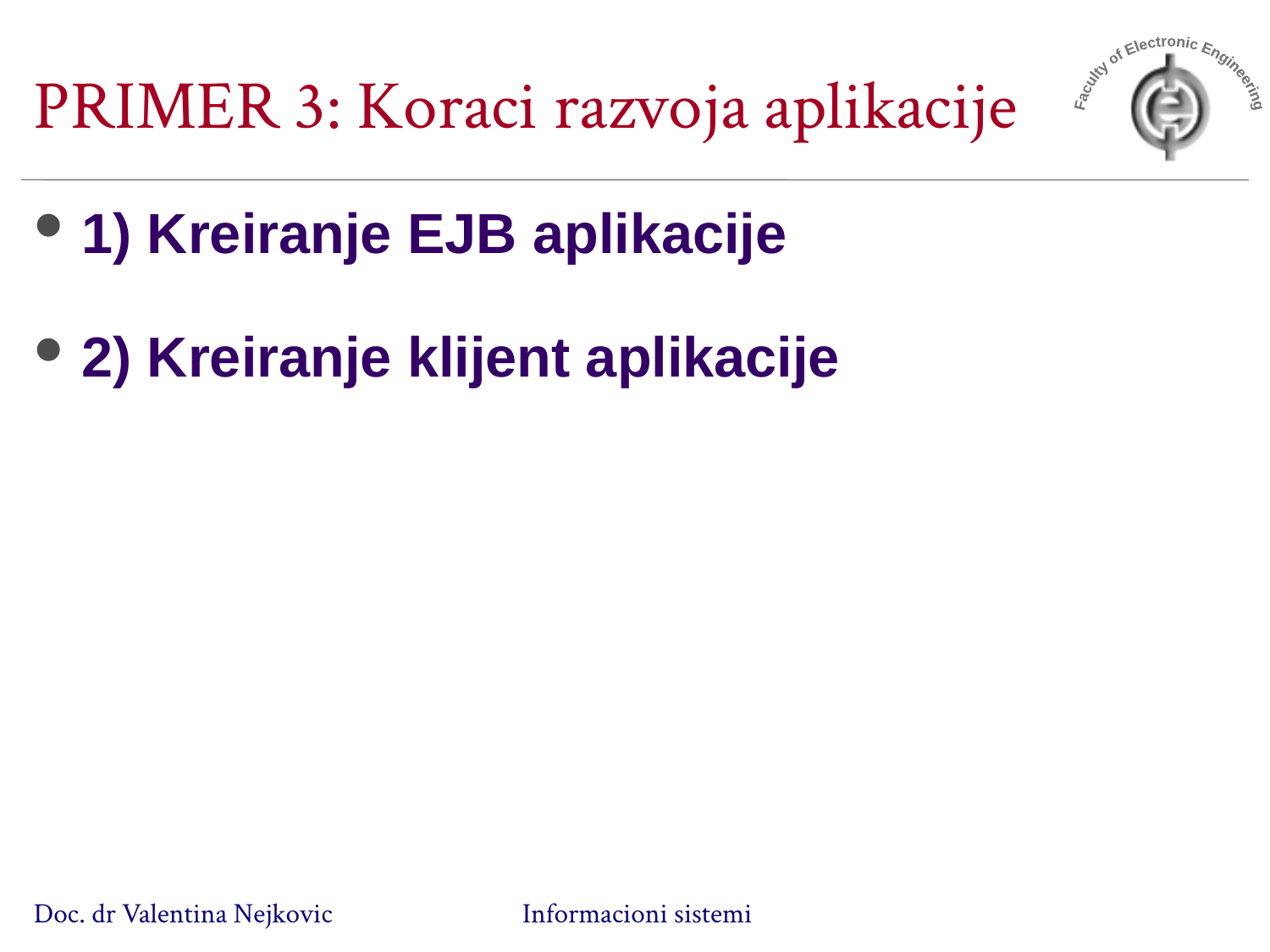

# PRIMER 3: Koraci razvoja aplikacije
1) Kreiranje EJB aplikacije
2) Kreiranje klijent aplikacije
Doc. dr Valentina Nejkovic                              Informacioni sistemi